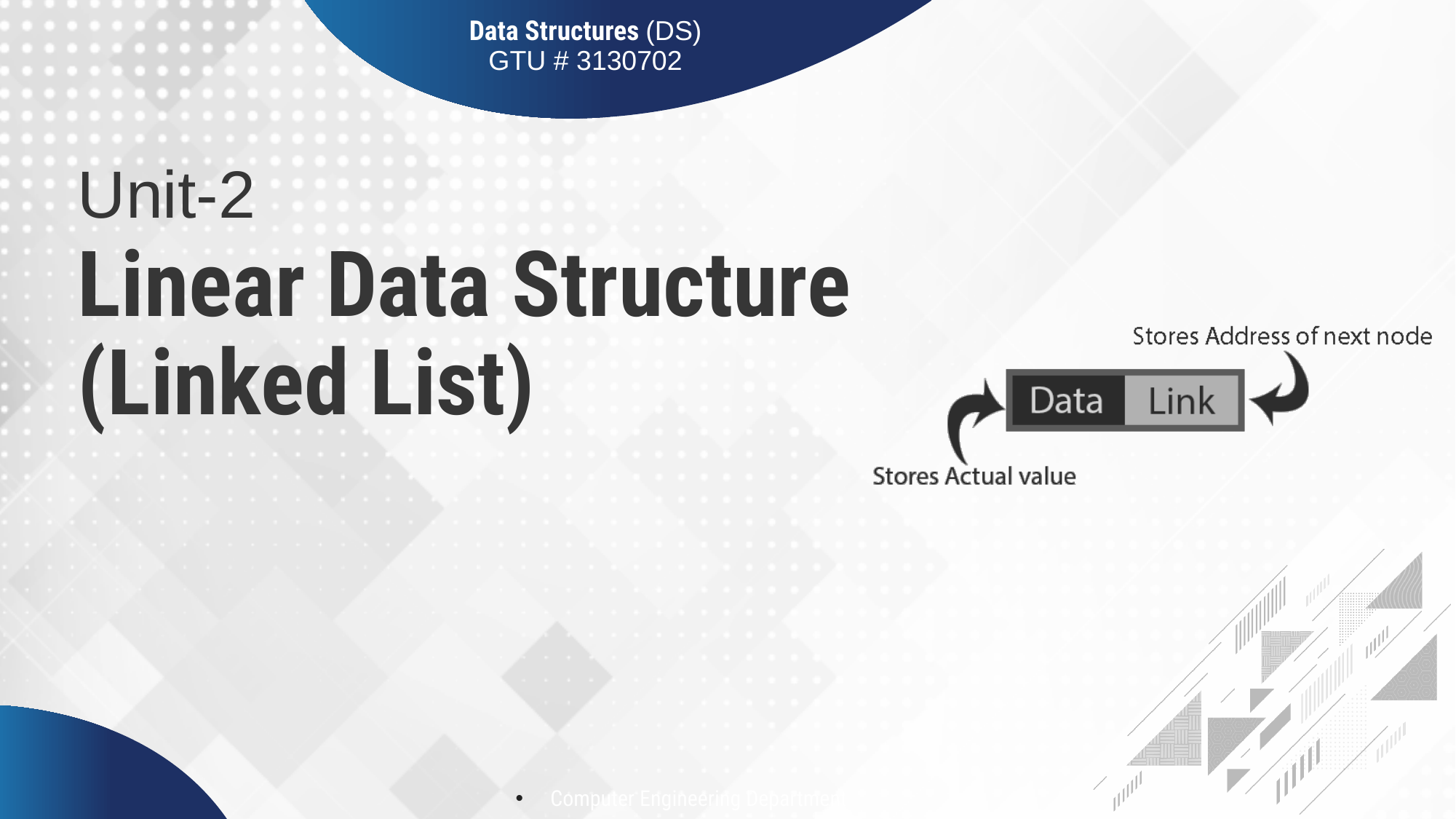

Data Structures (DS)
GTU # 3130702
# Unit-2 Linear Data Structure (Linked List)
Computer Engineering Department